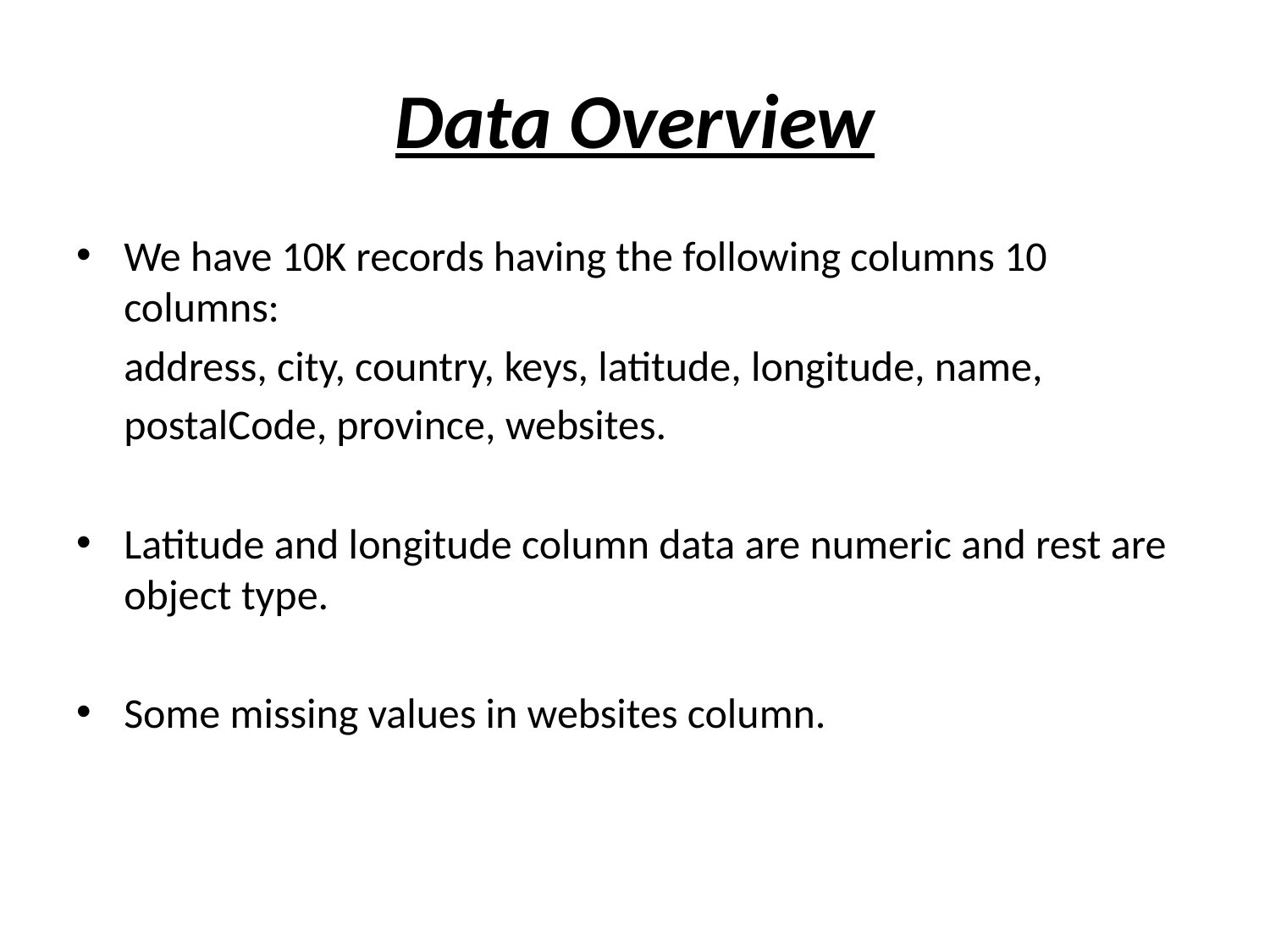

# Data Overview
We have 10K records having the following columns 10 columns:
     address, city, country, keys, latitude, longitude, name,
     postalCode, province, websites.

Latitude and longitude column data are numeric and rest are object type.

Some missing values in websites column.